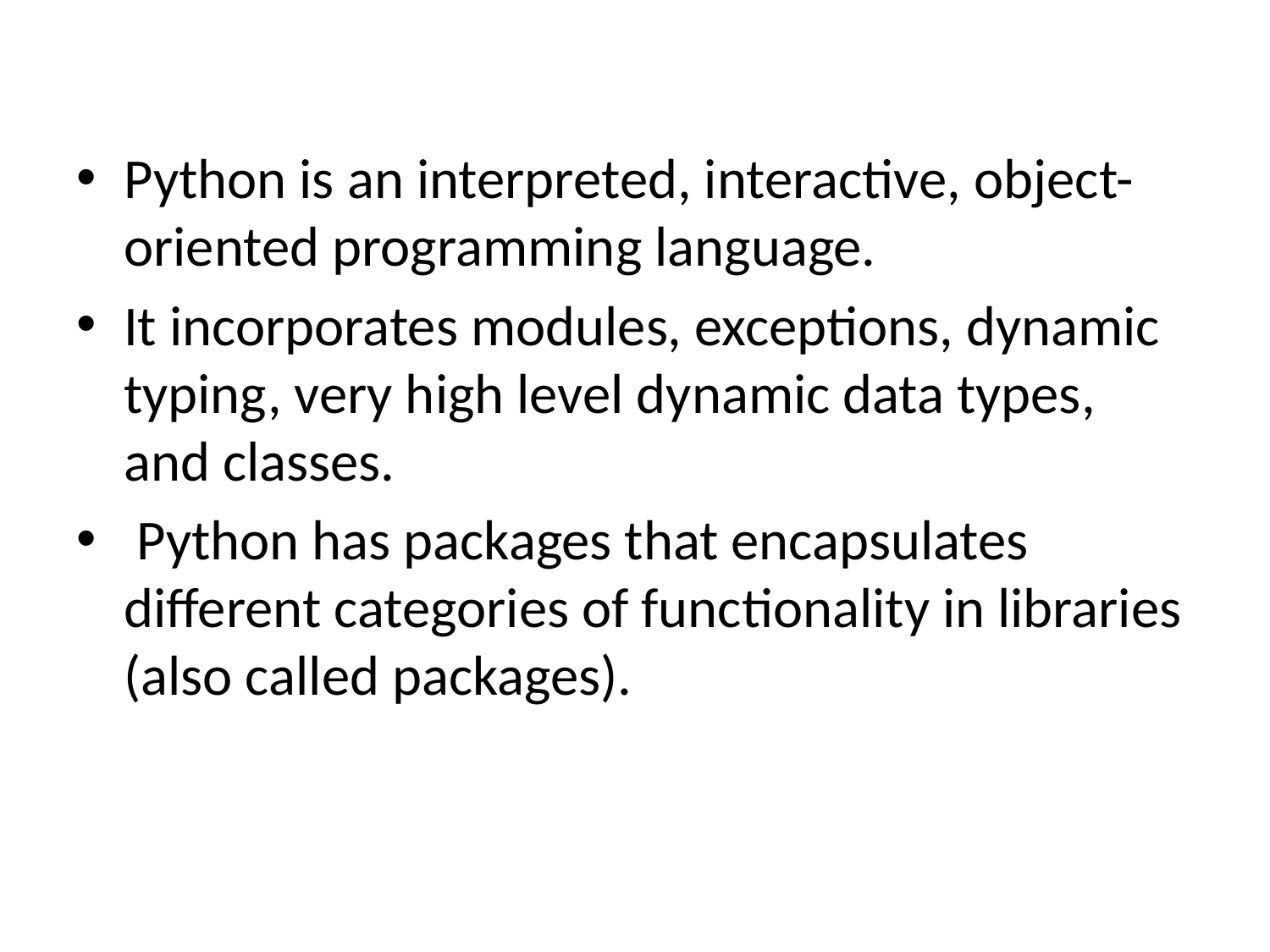

Python is an interpreted, interactive, object-oriented programming language.
It incorporates modules, exceptions, dynamic typing, very high level dynamic data types, and classes.
 Python has packages that encapsulates different categories of functionality in libraries (also called packages).